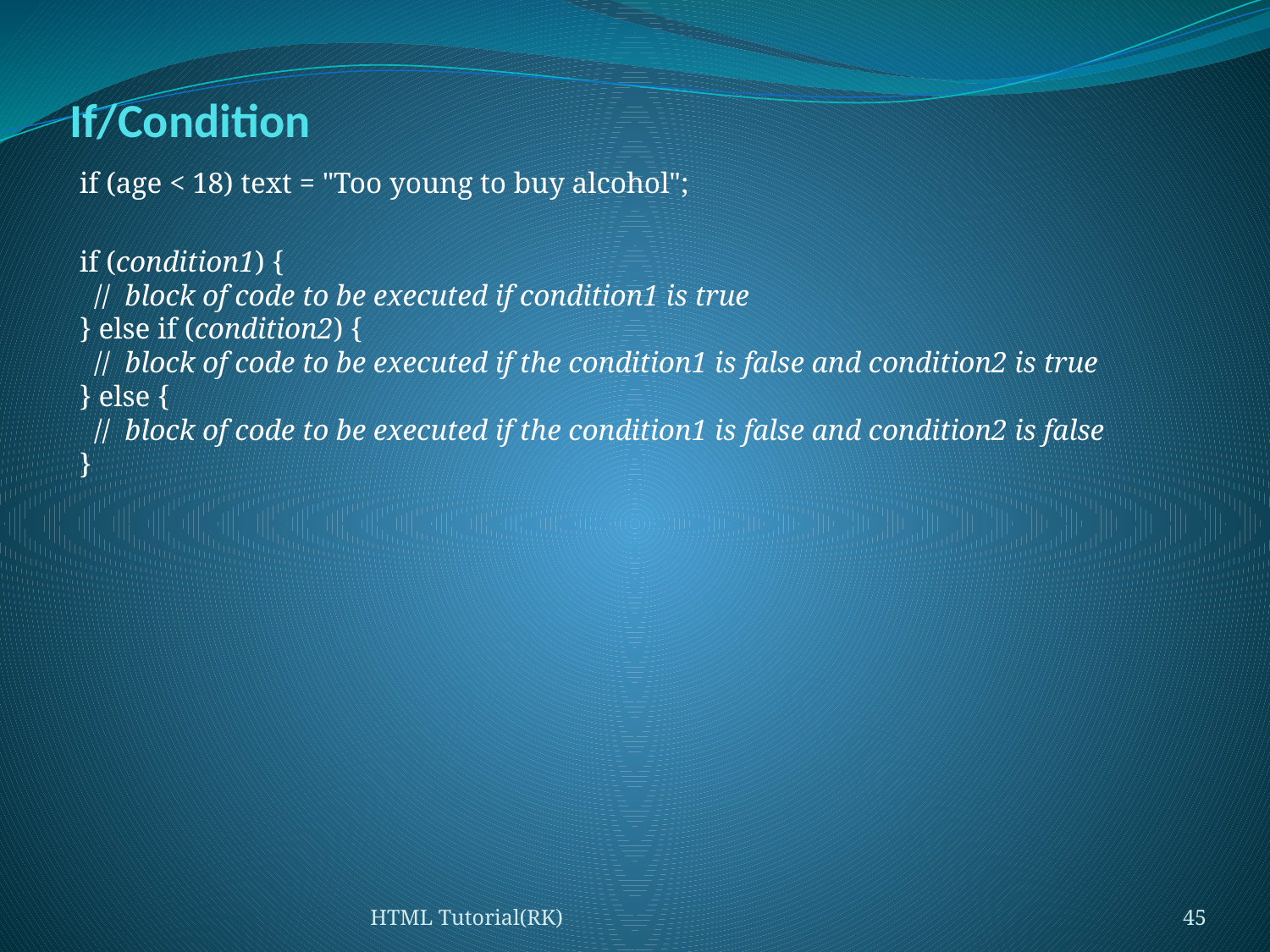

# If/Condition
if (age < 18) text = "Too young to buy alcohol";

if (condition1) {
  //  block of code to be executed if condition1 is true
} else if (condition2) {
  //  block of code to be executed if the condition1 is false and condition2 is true
} else {
  //  block of code to be executed if the condition1 is false and condition2 is false
}
HTML Tutorial(RK)
45